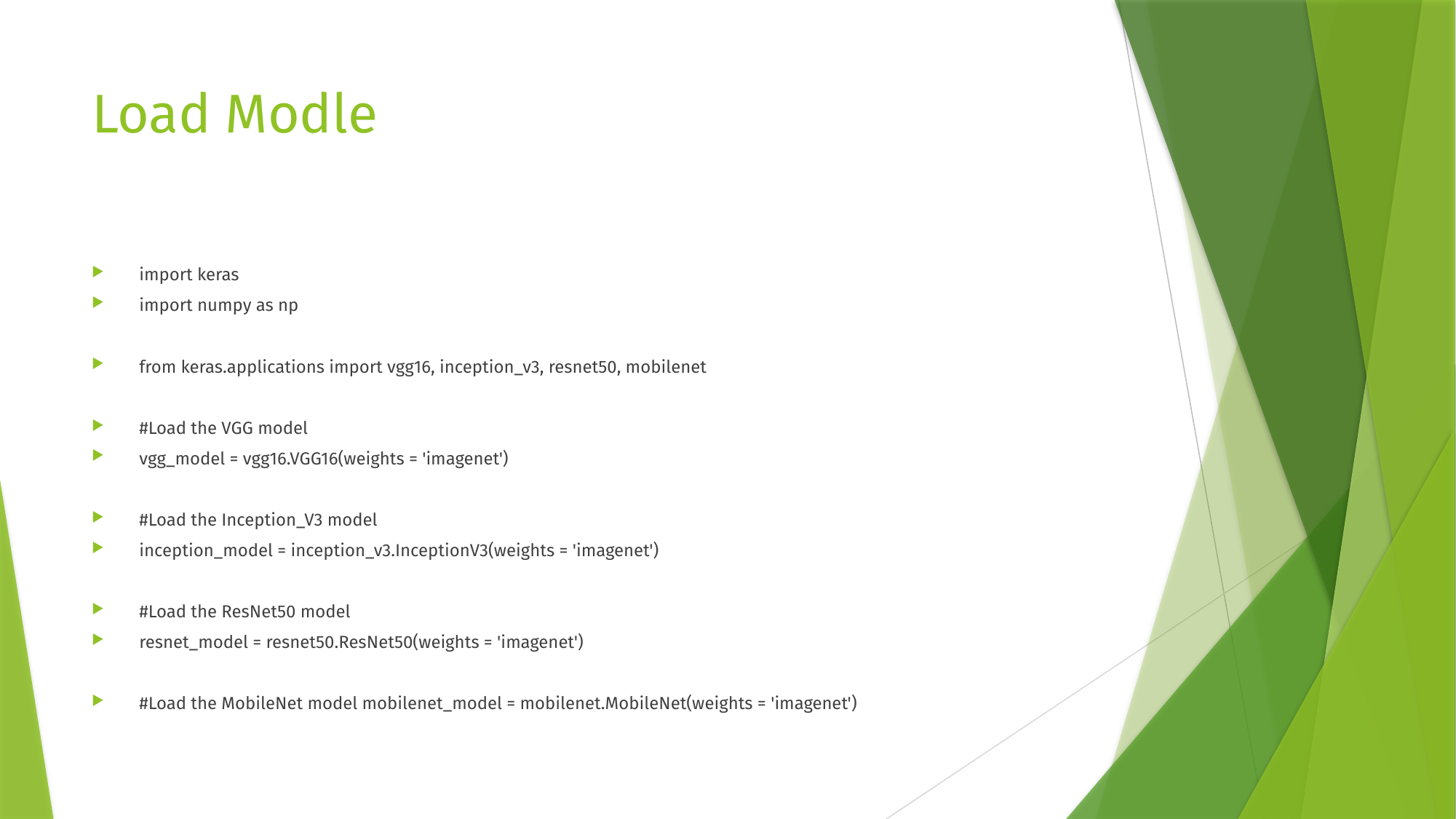

# Load Modle
import keras
import numpy as np

from keras.applications import vgg16, inception_v3, resnet50, mobilenet

#Load the VGG model
vgg_model = vgg16.VGG16(weights = 'imagenet')

#Load the Inception_V3 model
inception_model = inception_v3.InceptionV3(weights = 'imagenet')

#Load the ResNet50 model
resnet_model = resnet50.ResNet50(weights = 'imagenet')

#Load the MobileNet model mobilenet_model = mobilenet.MobileNet(weights = 'imagenet')